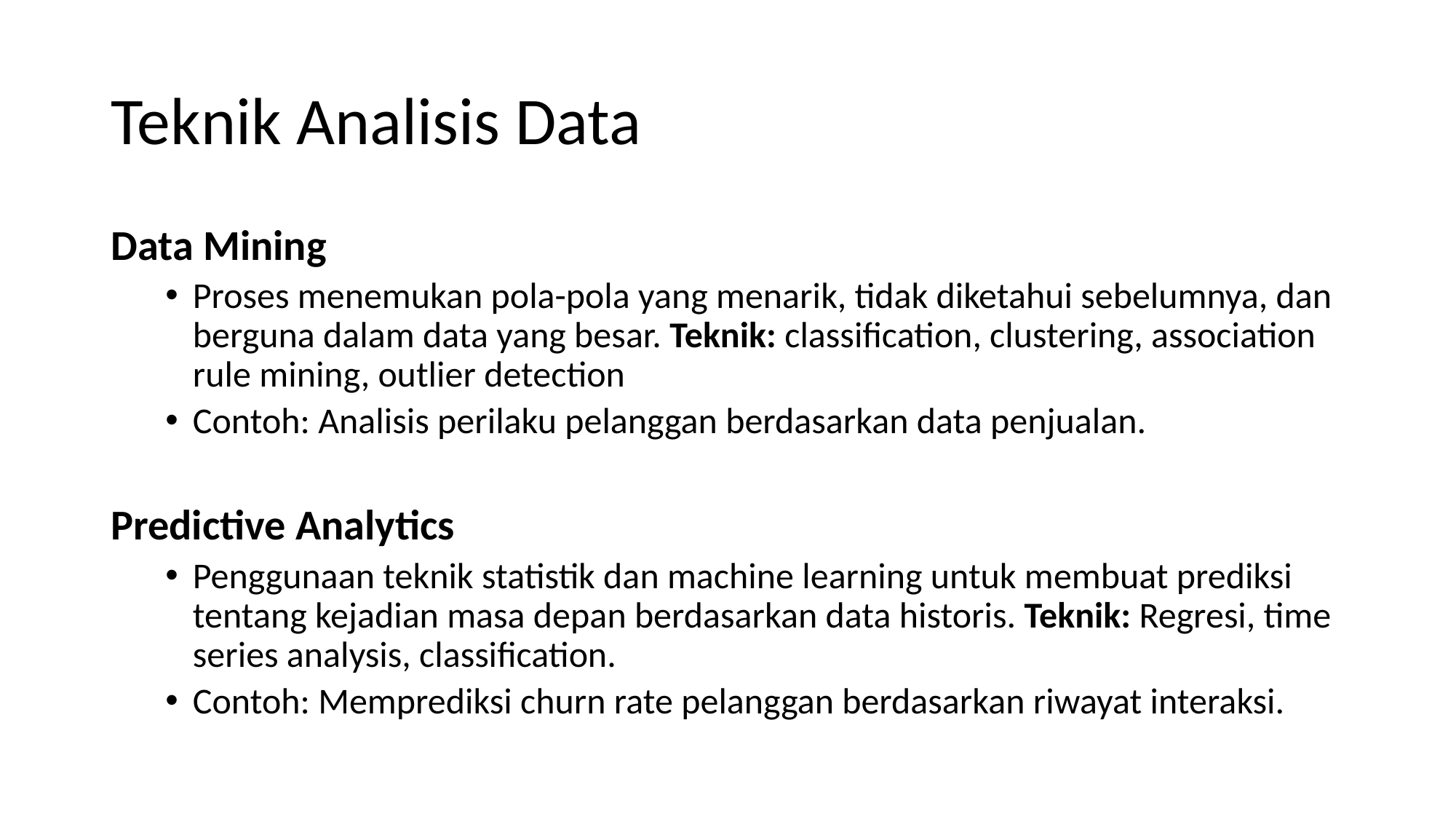

# Teknik Analisis Data
Data Mining
Proses menemukan pola-pola yang menarik, tidak diketahui sebelumnya, dan berguna dalam data yang besar. Teknik: classification, clustering, association rule mining, outlier detection
Contoh: Analisis perilaku pelanggan berdasarkan data penjualan.

Predictive Analytics
Penggunaan teknik statistik dan machine learning untuk membuat prediksi tentang kejadian masa depan berdasarkan data historis. Teknik: Regresi, time series analysis, classification.
Contoh: Memprediksi churn rate pelanggan berdasarkan riwayat interaksi.